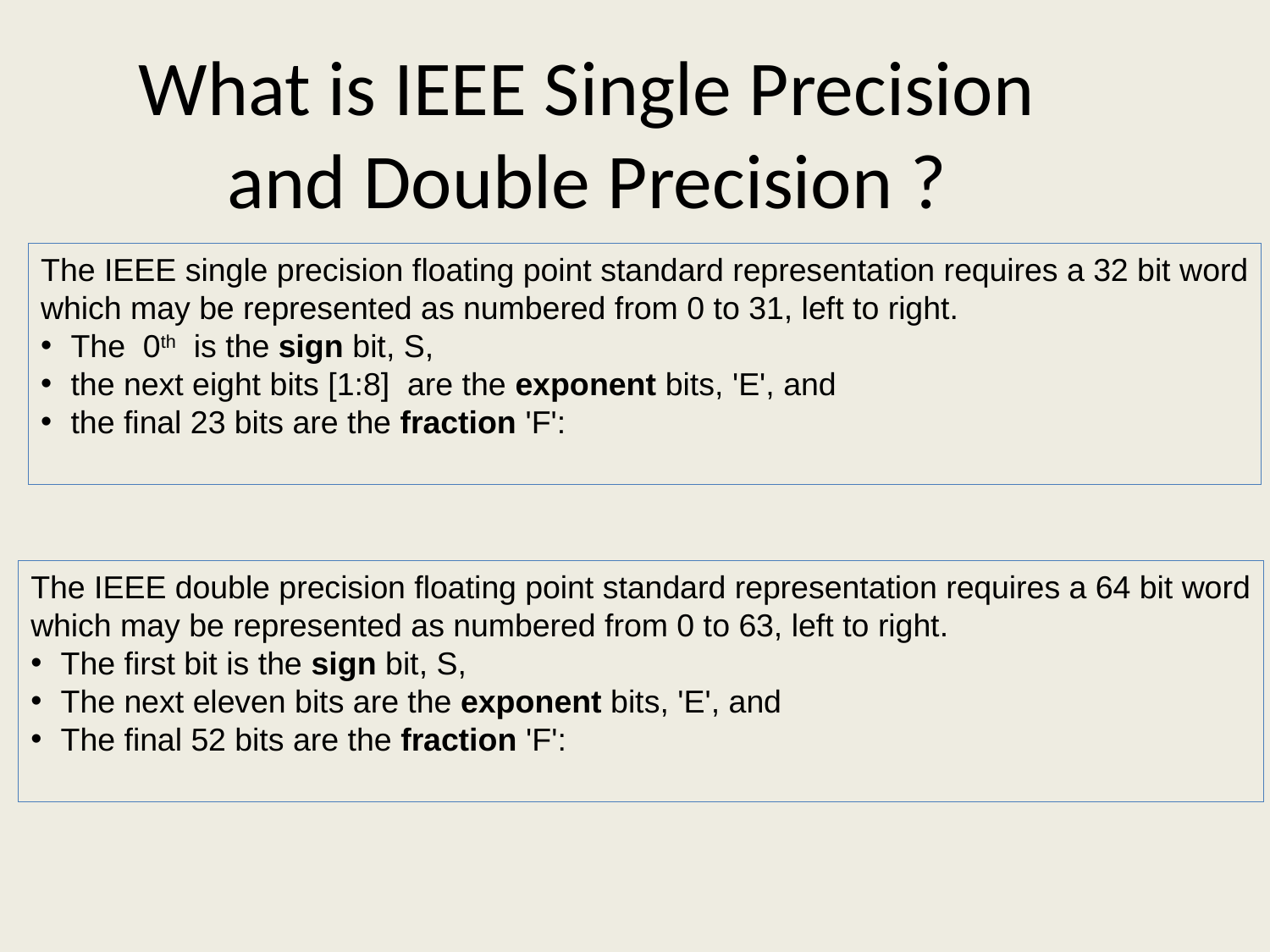

What is IEEE Single Precision and Double Precision ?
The IEEE single precision floating point standard representation requires a 32 bit word
which may be represented as numbered from 0 to 31, left to right.
The  0th  is the sign bit, S,
the next eight bits [1:8]  are the exponent bits, 'E', and
the final 23 bits are the fraction 'F':

The IEEE double precision floating point standard representation requires a 64 bit word
which may be represented as numbered from 0 to 63, left to right.
The first bit is the sign bit, S,
The next eleven bits are the exponent bits, 'E', and
The final 52 bits are the fraction 'F':